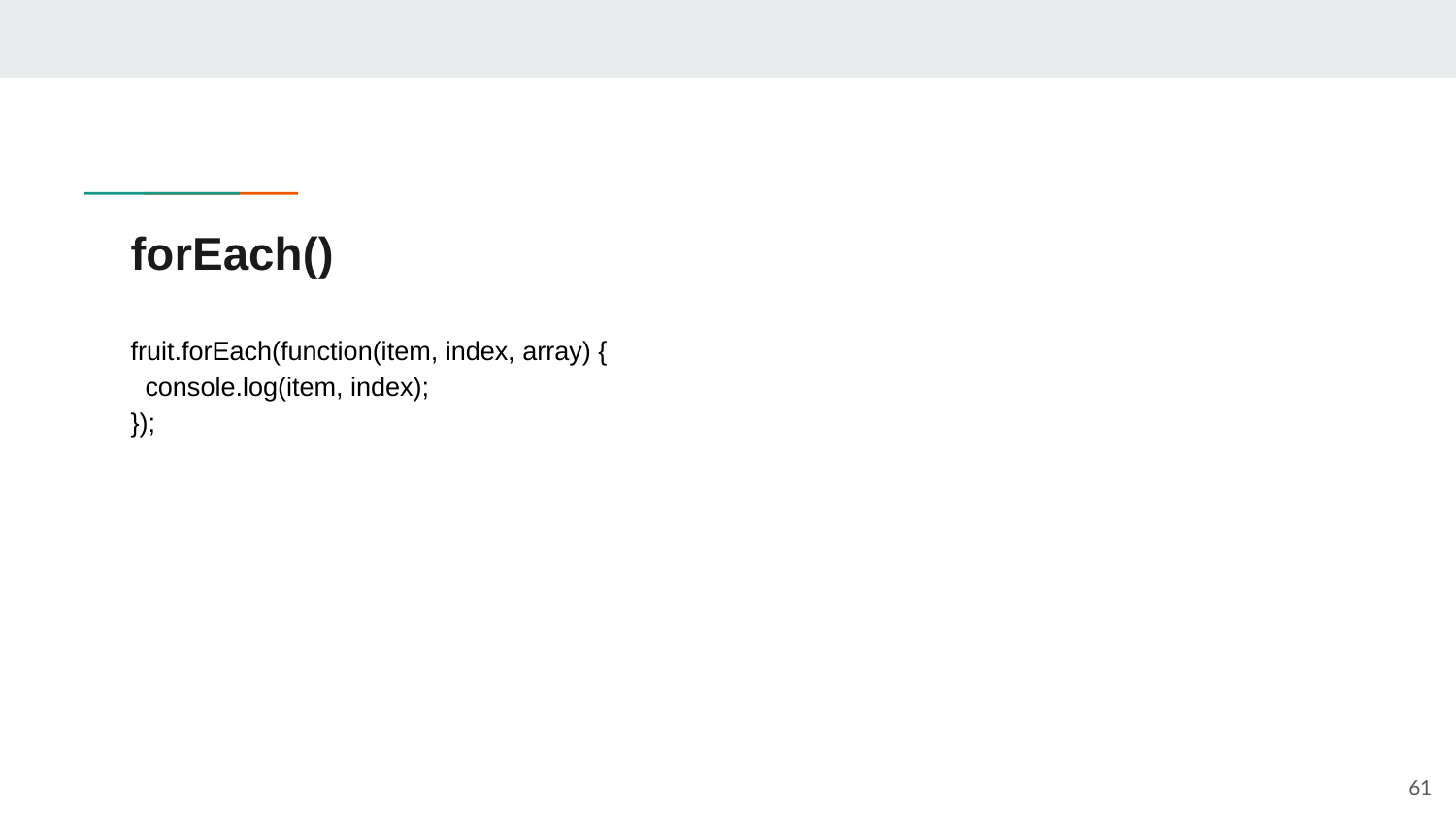

# forEach()
fruit.forEach(function(item, index, array) {
  console.log(item, index);
});

61